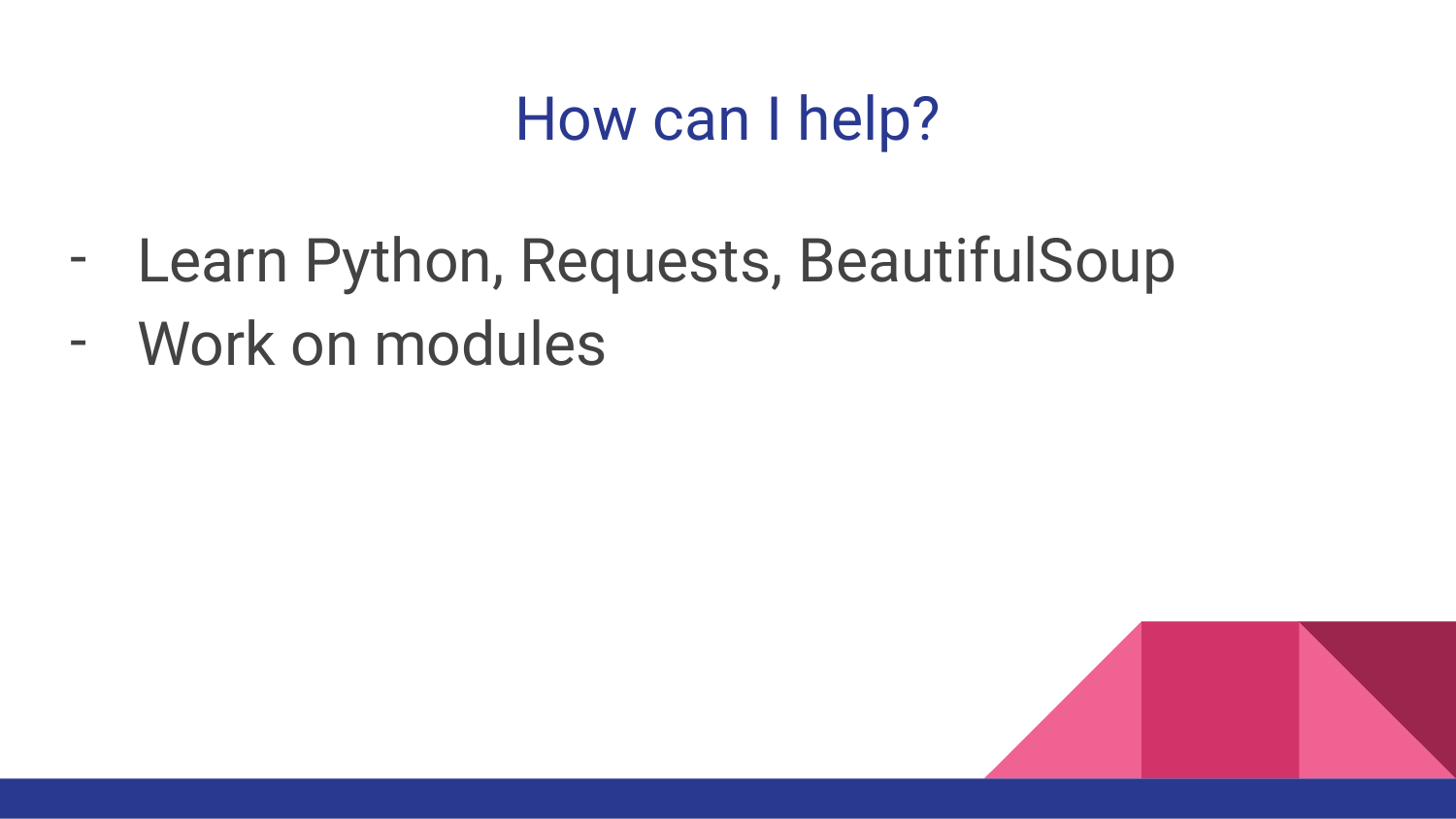

# How can I help?
Learn Python, Requests, BeautifulSoup
Work on modules